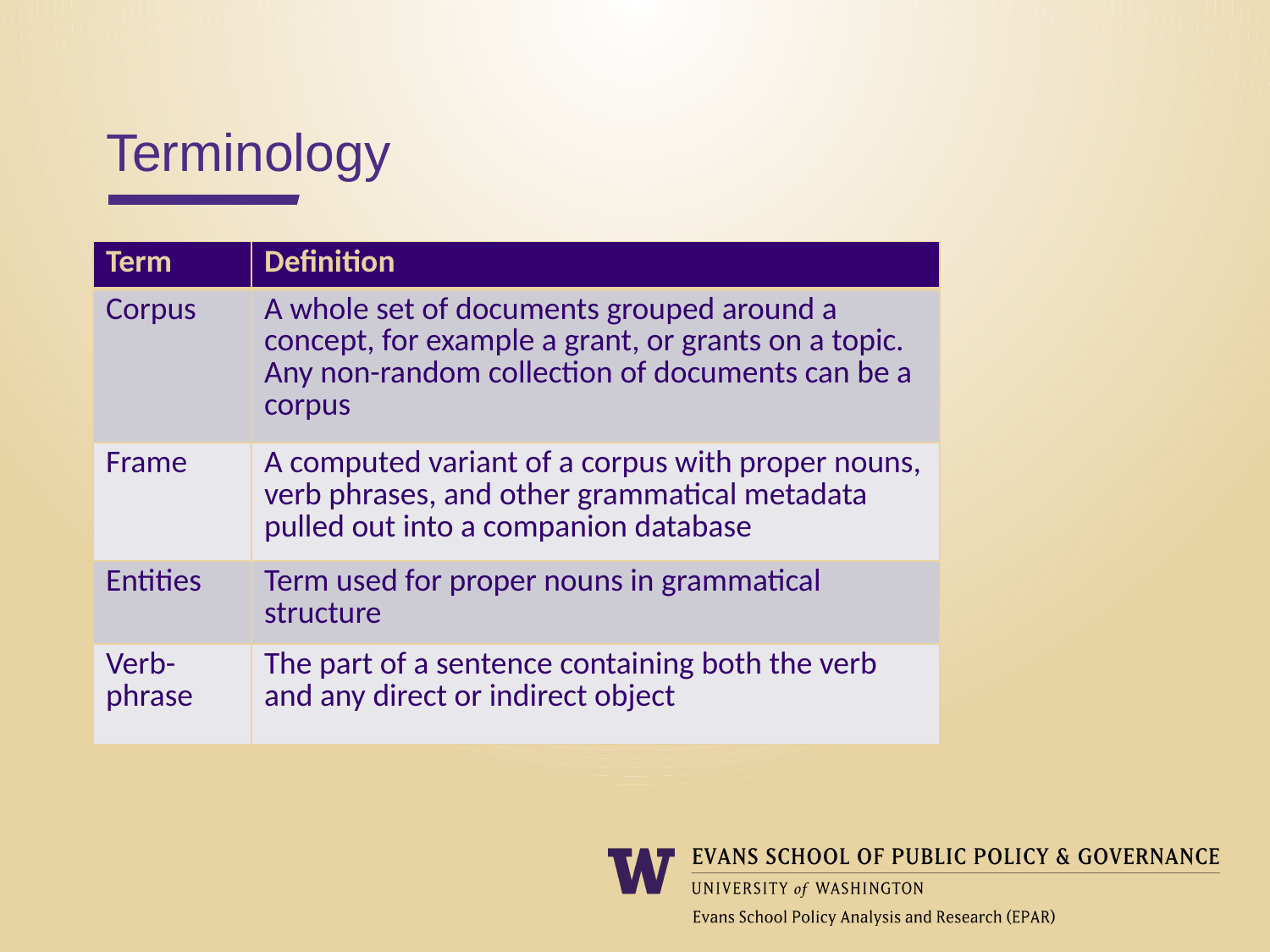

Terminology
| Term | Definition |
| --- | --- |
| Corpus | A whole set of documents grouped around a concept, for example a grant, or grants on a topic. Any non-random collection of documents can be a corpus |
| Frame | A computed variant of a corpus with proper nouns, verb phrases, and other grammatical metadata pulled out into a companion database |
| Entities | Term used for proper nouns in grammatical structure |
| Verb-phrase | The part of a sentence containing both the verb and any direct or indirect object |